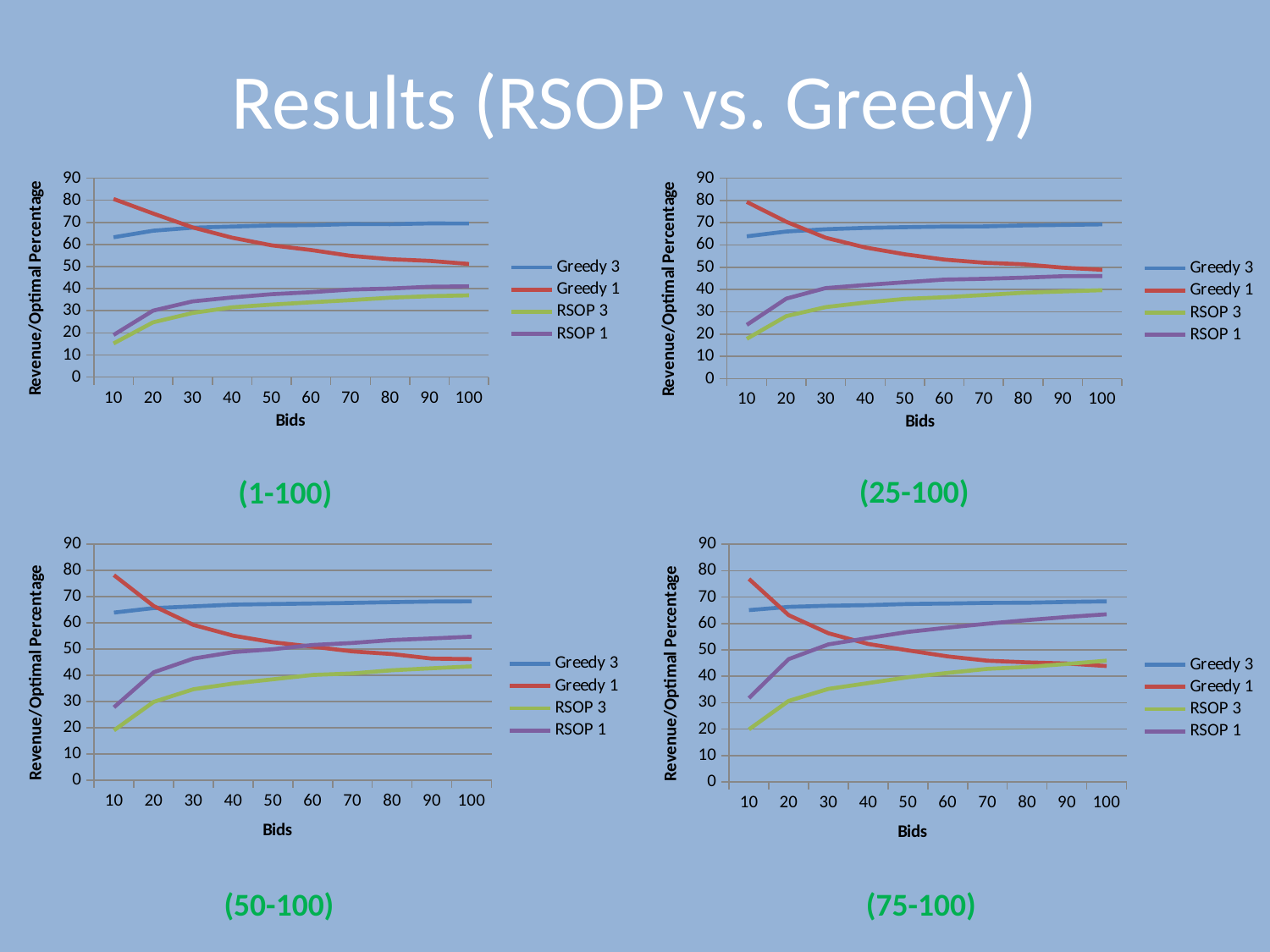

# Results (RSOP vs. Greedy)

### Chart

| Category |  |  |  |  |
|---|---|---|---|---|
| 10 | 63.26572494506836 | 80.60971450805664 | 15.216762351989747 | 19.063346481323244 |
| 20 | 66.24498138427734 | 74.03356628417968 | 24.791505432128908 | 30.067090797424317 |
| 30 | 67.6017333984375 | 67.74204635620117 | 29.000798225402832 | 34.24611473083496 |
| 40 | 68.10087356567382 | 63.093023681640624 | 31.57691764831543 | 36.05372619628906 |
| 50 | 68.641015625 | 59.642822265625 | 32.79613742828369 | 37.526367568969725 |
| 60 | 68.77271881103516 | 57.51639671325684 | 33.83967113494873 | 38.430870819091794 |
| 70 | 69.24905624389649 | 54.89027404785156 | 34.838518142700195 | 39.62820930480957 |
| 80 | 69.20105361938477 | 53.38083038330078 | 35.9510009765625 | 40.07850875854492 |
| 90 | 69.53572616577148 | 52.600468444824216 | 36.620703887939456 | 40.89867477416992 |
| 100 | 69.48004837036133 | 51.197801971435545 | 37.000535583496095 | 41.09562606811524 |

### Chart

| Category |  |  |  |  |
|---|---|---|---|---|
| 10 | 63.90276412963867 | 79.32941131591797 | 17.88214683532715 | 24.146466636657713 |
| 20 | 66.0629825592041 | 70.43369140625 | 28.060708808898926 | 35.95120735168457 |
| 30 | 67.09624481201172 | 63.257170867919925 | 32.11931381225586 | 40.70025482177734 |
| 40 | 67.70401306152344 | 58.90167121887207 | 34.162746810913085 | 42.057630157470705 |
| 50 | 68.01163253784179 | 55.848751831054685 | 35.82650146484375 | 43.30539665222168 |
| 60 | 68.2883056640625 | 53.4774471282959 | 36.568536376953126 | 44.492336654663085 |
| 70 | 68.3534767150879 | 52.06147689819336 | 37.55710144042969 | 44.83534126281738 |
| 80 | 68.79045486450195 | 51.370718002319336 | 38.58969612121582 | 45.368397903442386 |
| 90 | 69.02457580566406 | 49.838957977294925 | 39.17253456115723 | 46.01109924316406 |
| 100 | 69.28493881225586 | 48.90674514770508 | 39.730400466918944 | 46.08721160888672 |
(25-100)
(1-100)

### Chart

| Category |  |  |  |  |
|---|---|---|---|---|
| 10 | 63.915004348754884 | 78.18359680175782 | 18.993921184539794 | 27.767108154296874 |
| 20 | 65.62414436340332 | 66.40294456481934 | 29.849397277832033 | 41.14317169189453 |
| 30 | 66.2694694519043 | 59.19590873718262 | 34.69008445739746 | 46.385053634643555 |
| 40 | 66.94605941772461 | 55.09770317077637 | 36.85221061706543 | 48.82959098815918 |
| 50 | 67.16096115112305 | 52.58477630615234 | 38.46629180908203 | 49.938534545898435 |
| 60 | 67.3775505065918 | 50.917009353637695 | 40.13881988525391 | 51.565395736694335 |
| 70 | 67.6044677734375 | 49.0974781036377 | 40.724333953857425 | 52.320184326171876 |
| 80 | 67.89370498657226 | 48.09373817443848 | 41.92886962890625 | 53.44963035583496 |
| 90 | 68.11688766479492 | 46.36866912841797 | 42.680463027954104 | 54.06678466796875 |
| 100 | 68.19489059448242 | 46.16876564025879 | 43.39663887023926 | 54.72038230895996 |

### Chart

| Category |  |  |  |  |
|---|---|---|---|---|
| 10 | 65.05566215515137 | 76.83799057006836 | 19.88308391571045 | 31.770112228393554 |
| 20 | 66.27908782958984 | 63.14082069396973 | 30.691029739379882 | 46.51814422607422 |
| 30 | 66.70744934082032 | 56.28361015319824 | 35.24705333709717 | 52.100751113891604 |
| 40 | 66.9399398803711 | 52.24373092651367 | 37.43230094909668 | 54.488600158691405 |
| 50 | 67.38029708862305 | 49.82581787109375 | 39.654681015014646 | 56.80200004577637 |
| 60 | 67.54566802978516 | 47.5406997680664 | 41.28593635559082 | 58.42108497619629 |
| 70 | 67.78495407104492 | 45.89884147644043 | 42.81677780151367 | 59.92171936035156 |
| 80 | 67.84276733398437 | 45.27476692199707 | 43.55020294189453 | 61.27191352844238 |
| 90 | 68.15619506835938 | 44.857771682739255 | 44.669424819946286 | 62.450199890136716 |
| 100 | 68.35693817138672 | 43.883632278442384 | 45.92077522277832 | 63.485873794555665 |
(50-100)
(75-100)